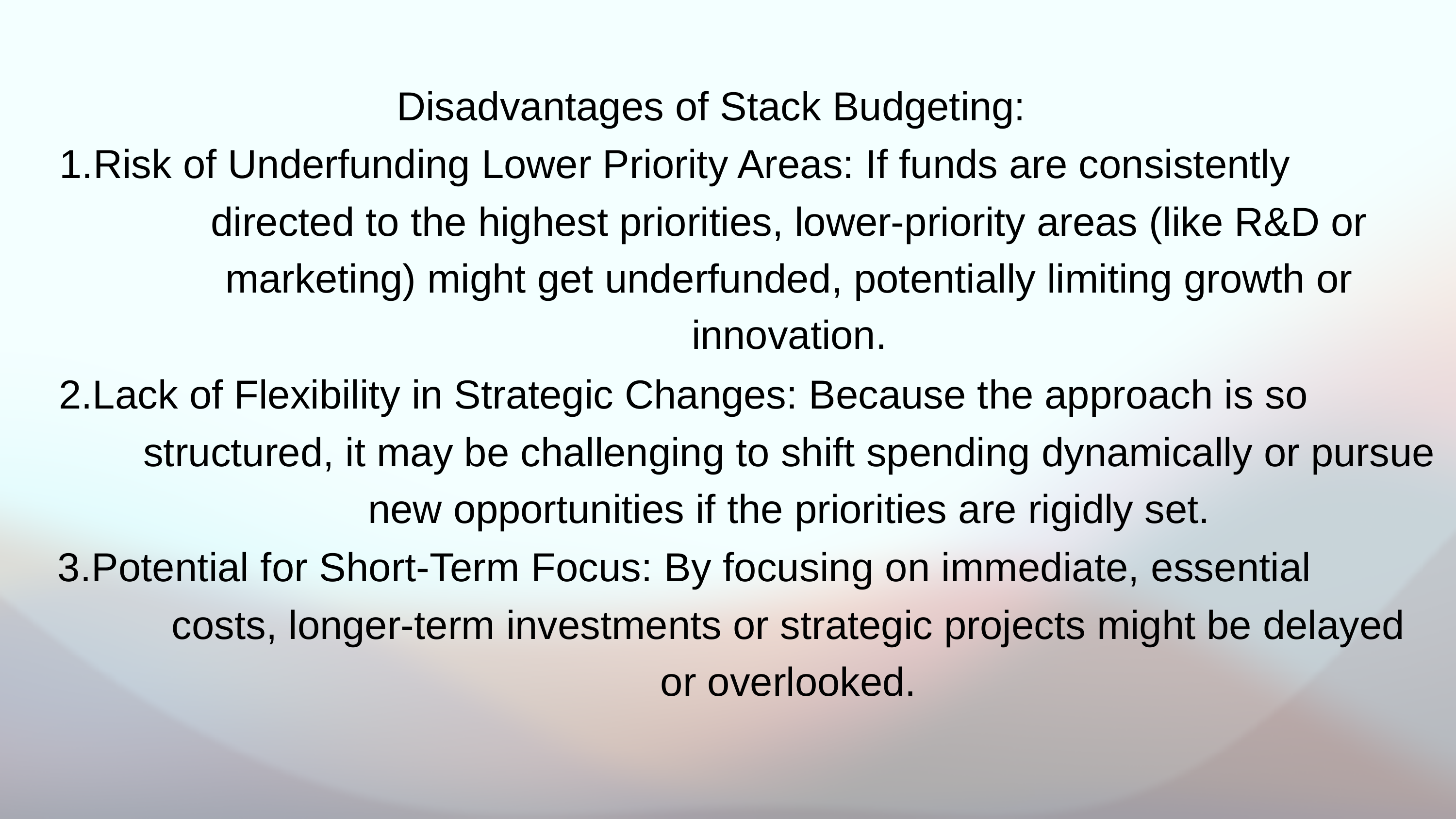

Disadvantages of Stack Budgeting:
1.Risk of Underfunding Lower Priority Areas: If funds are consistently
directed to the highest priorities, lower-priority areas (like R&D or marketing) might get underfunded, potentially limiting growth or innovation.
2.Lack of Flexibility in Strategic Changes: Because the approach is so
structured, it may be challenging to shift spending dynamically or pursue new opportunities if the priorities are rigidly set.
3.Potential for Short-Term Focus: By focusing on immediate, essential
costs, longer-term investments or strategic projects might be delayed or overlooked.